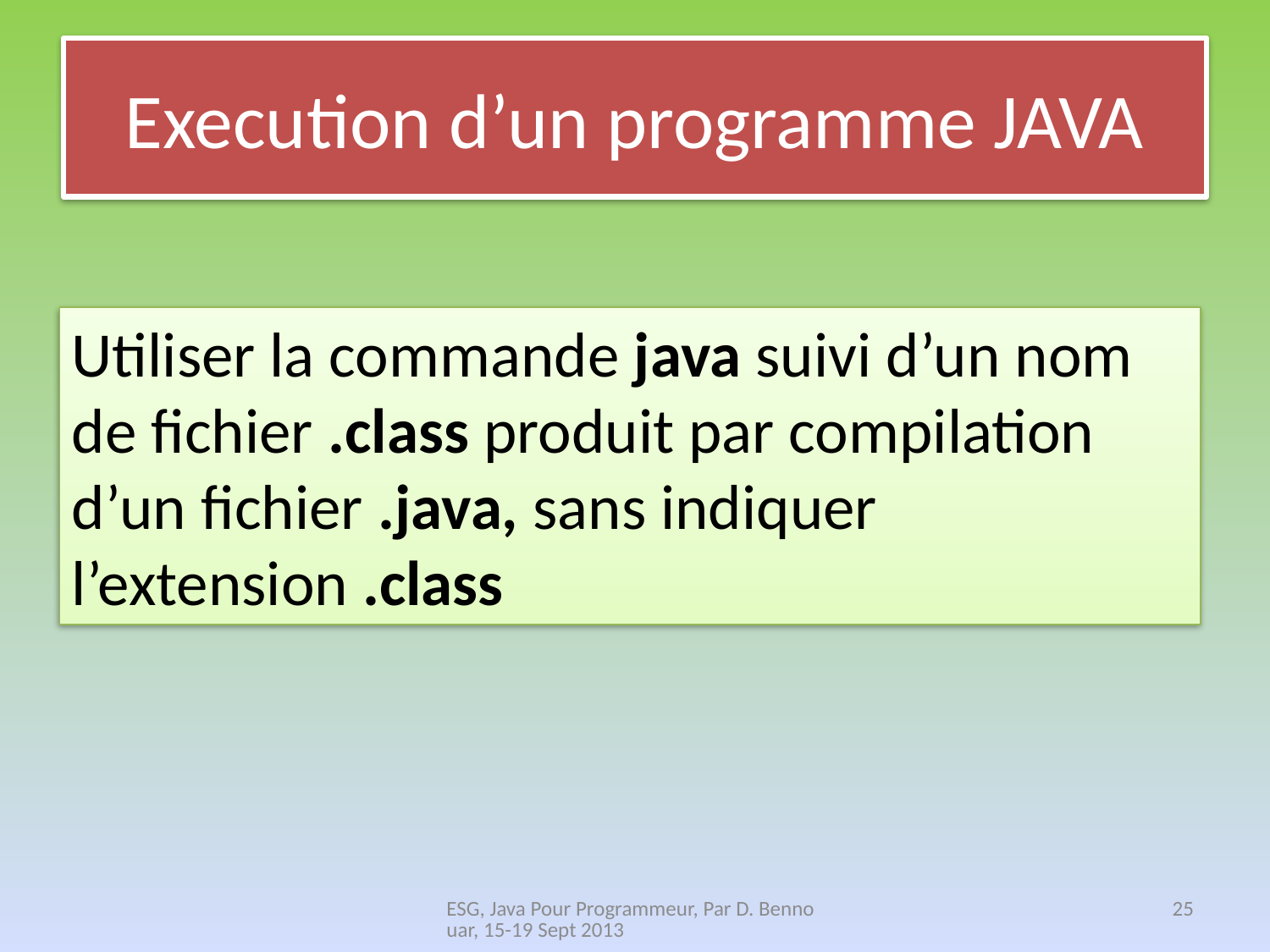

# Execution d’un programme JAVA
Utiliser la commande java suivi d’un nom de fichier .class produit par compilation d’un fichier .java, sans indiquer l’extension .class
ESG, Java Pour Programmeur, Par D. Bennouar, 15-19 Sept 2013
25